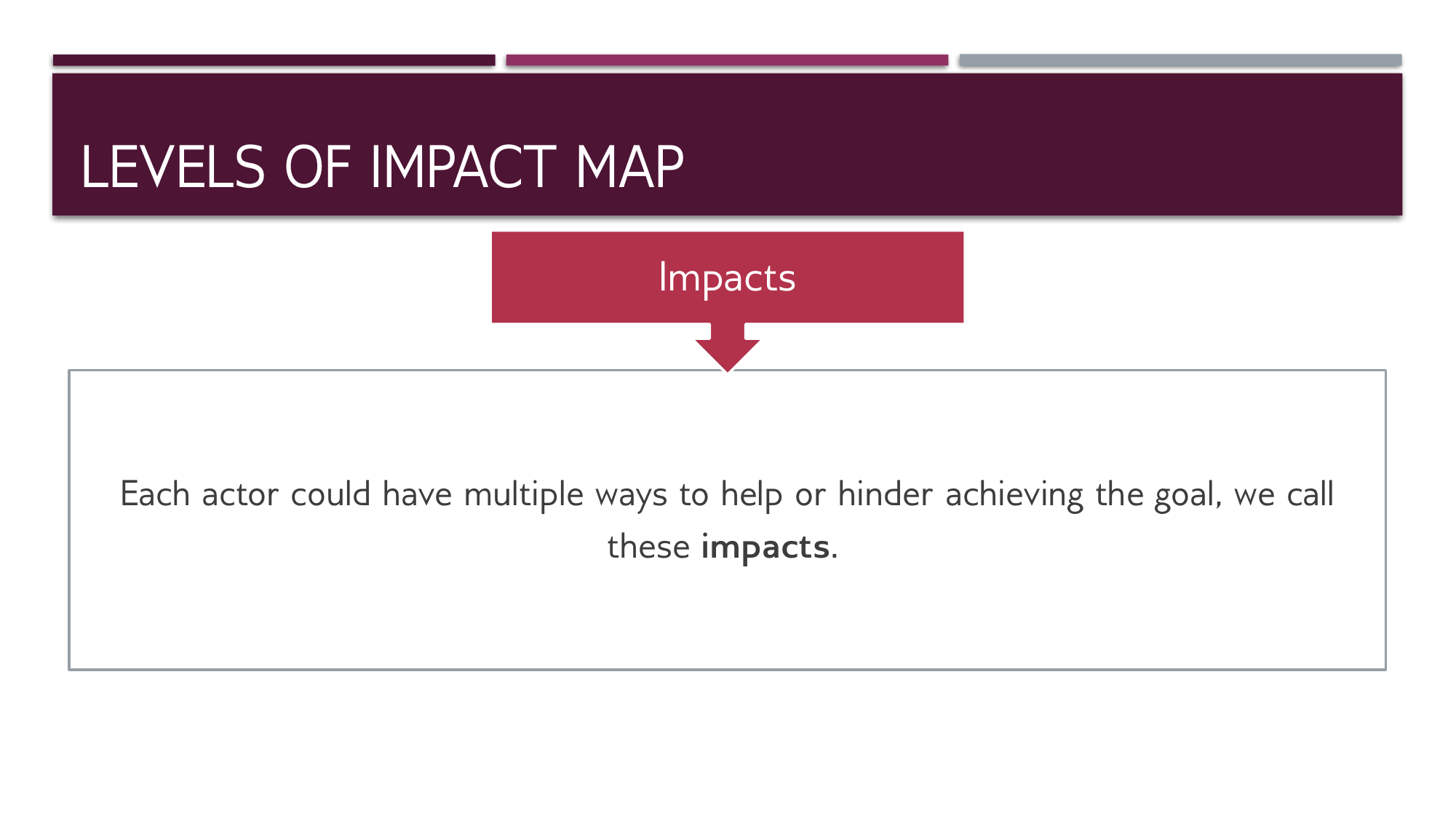

# Levels of impact map
 Each actor could have multiple ways to help or hinder achieving the goal, we call
these impacts..
Impacts